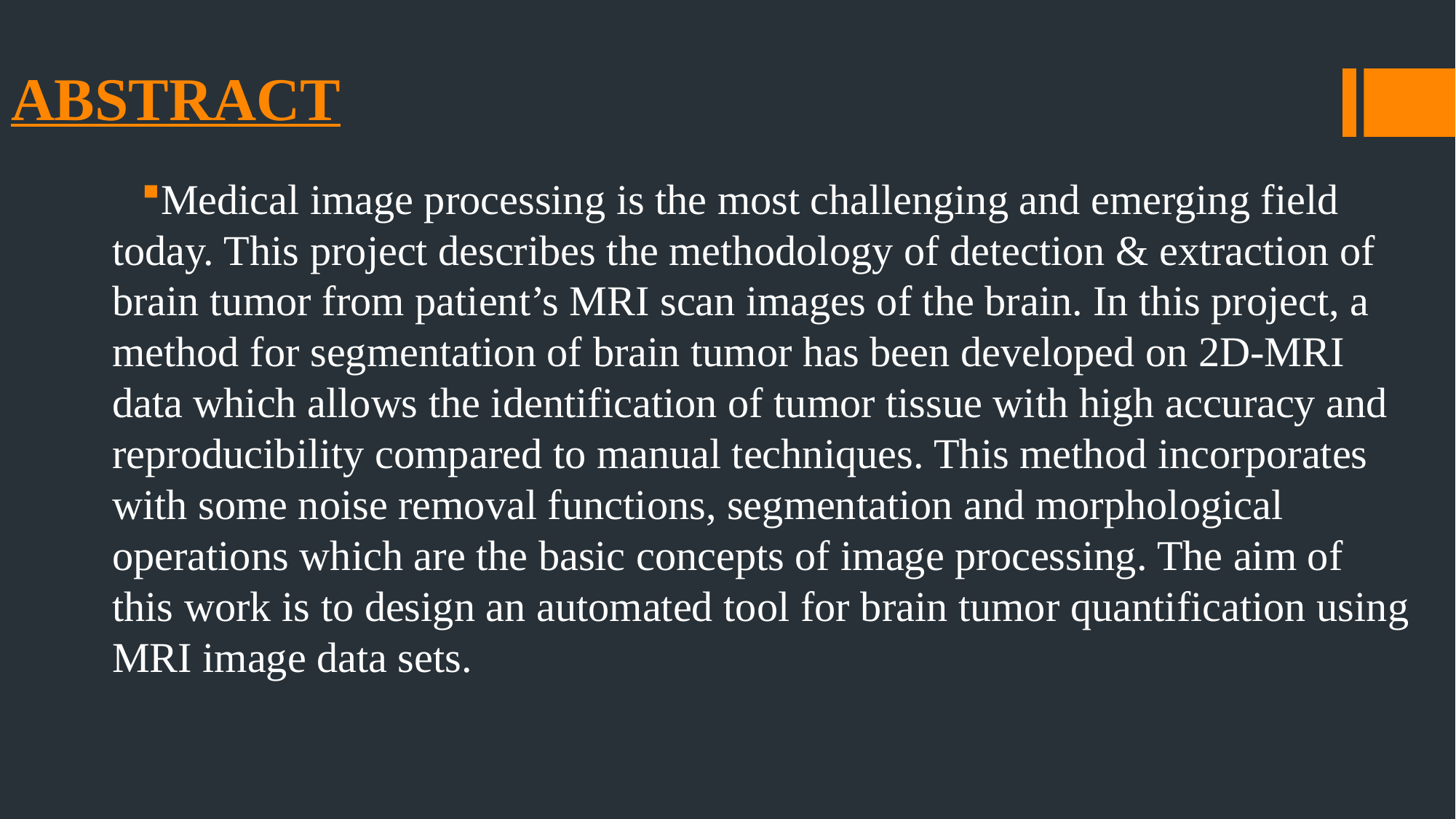

# ABSTRACT
Medical image processing is the most challenging and emerging field today. This project describes the methodology of detection & extraction of brain tumor from patient’s MRI scan images of the brain. In this project, a method for segmentation of brain tumor has been developed on 2D-MRI data which allows the identification of tumor tissue with high accuracy and reproducibility compared to manual techniques. This method incorporates with some noise removal functions, segmentation and morphological operations which are the basic concepts of image processing. The aim of this work is to design an automated tool for brain tumor quantification using MRI image data sets.